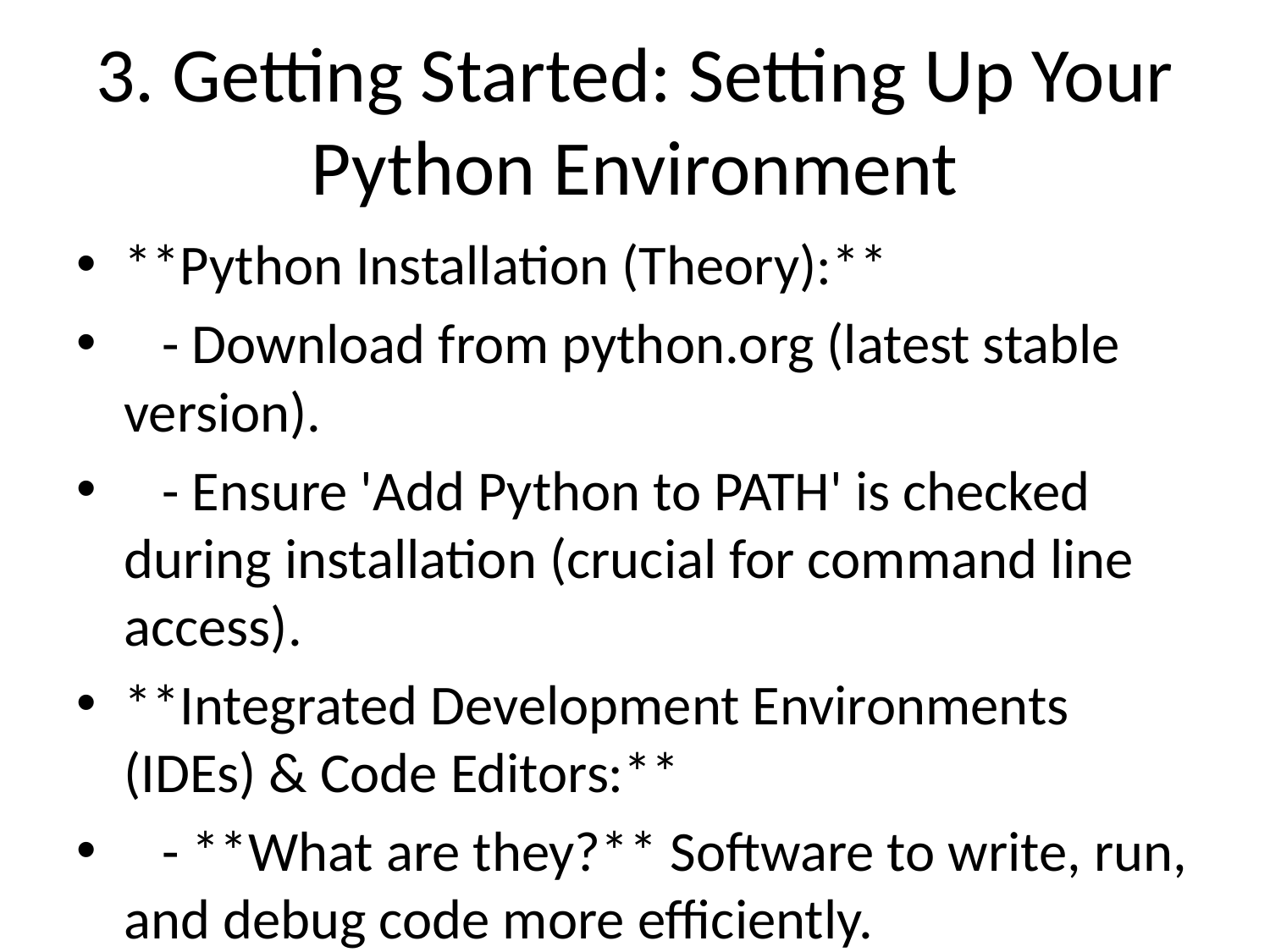

# 3. Getting Started: Setting Up Your Python Environment
**Python Installation (Theory):**
   - Download from python.org (latest stable version).
   - Ensure 'Add Python to PATH' is checked during installation (crucial for command line access).
**Integrated Development Environments (IDEs) & Code Editors:**
   - **What are they?** Software to write, run, and debug code more efficiently.
   - **Popular Choices for Beginners:**
       - **IDLE (Integrated Development and Learning Environment):** Comes with Python, simple for basic scripts.
       - **VS Code (Visual Studio Code):** Highly popular, lightweight, versatile with extensions (recommended for flexibility).
       - **PyCharm (Community Edition):** Full-featured IDE, great for larger projects (can be overwhelming for absolute beginners).
**Your First Interaction (Real-life):**
   - Open your chosen editor/IDE.
   - We'll write our first program there.